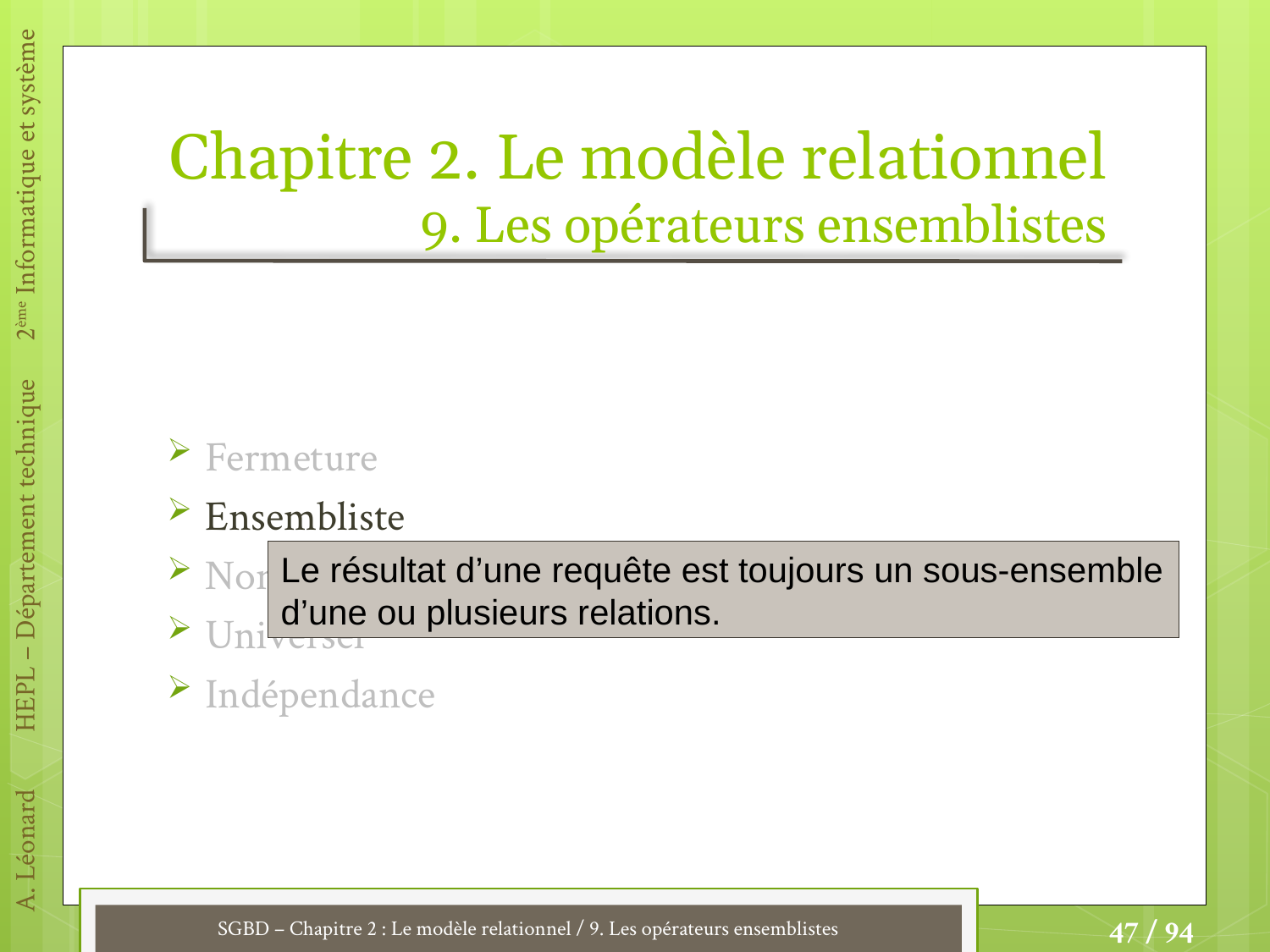

# Chapitre 2. Le modèle relationnel 9. Les opérateurs ensemblistes
Fermeture
Ensembliste
Non procédural
Universel
Indépendance
Le résultat d’une requête est toujours un sous-ensemble d’une ou plusieurs relations.
SGBD – Chapitre 2 : Le modèle relationnel / 9. Les opérateurs ensemblistes